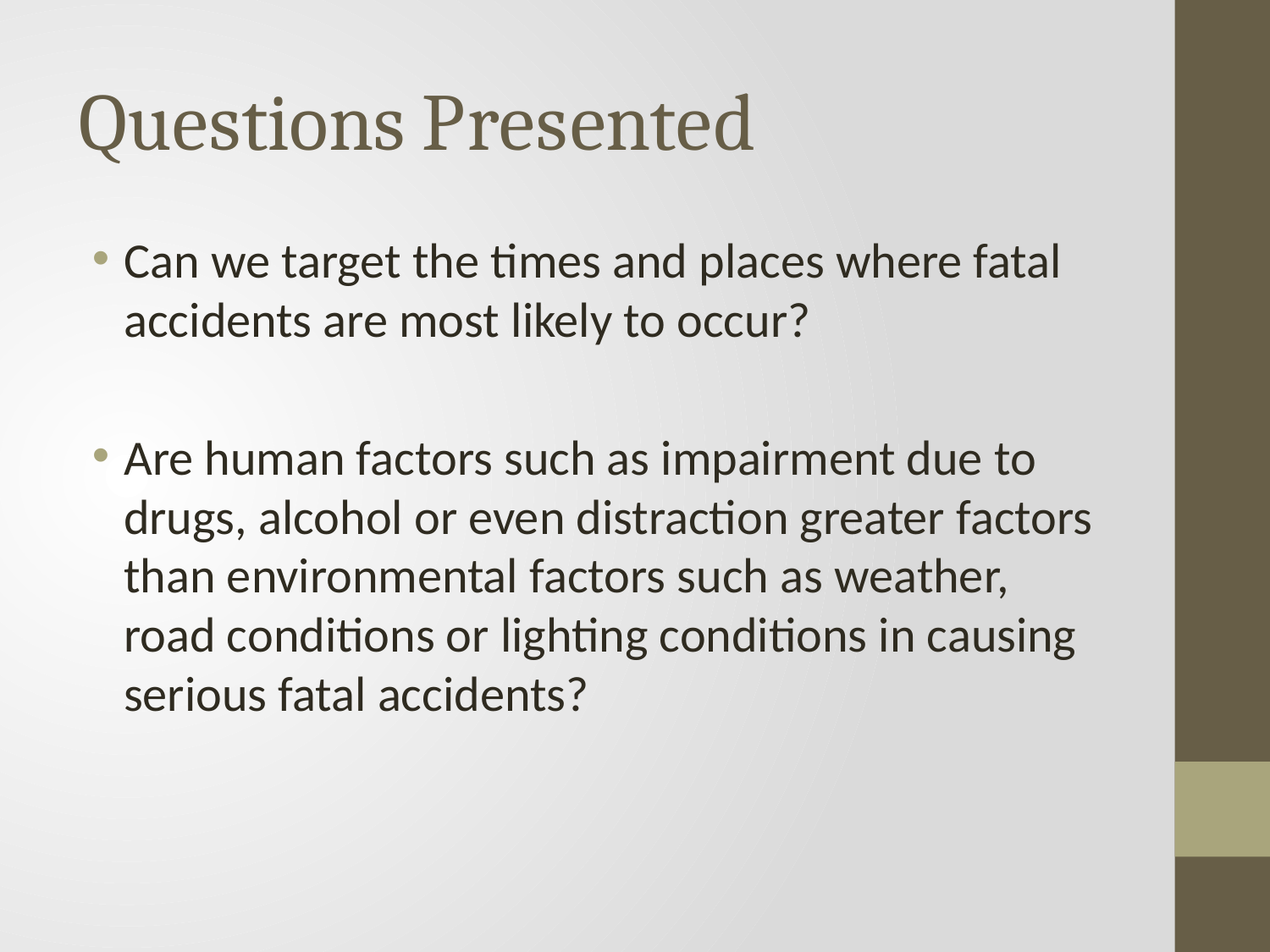

# Questions Presented
Can we target the times and places where fatal accidents are most likely to occur?

Are human factors such as impairment due to drugs, alcohol or even distraction greater factors than environmental factors such as weather, road conditions or lighting conditions in causing serious fatal accidents?